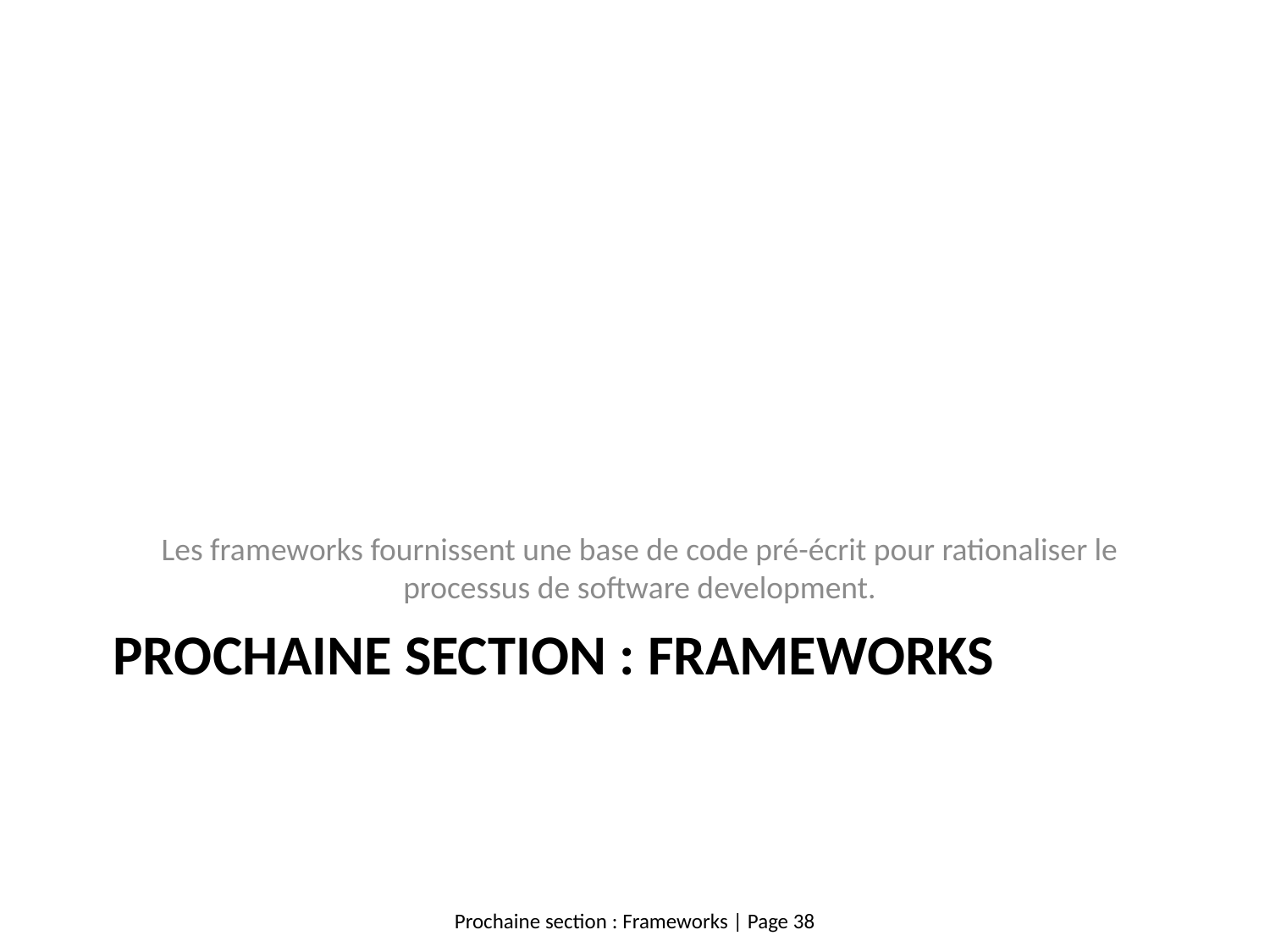

Les frameworks fournissent une base de code pré-écrit pour rationaliser le processus de software development.
# Prochaine section : Frameworks

Prochaine section : Frameworks | Page 38